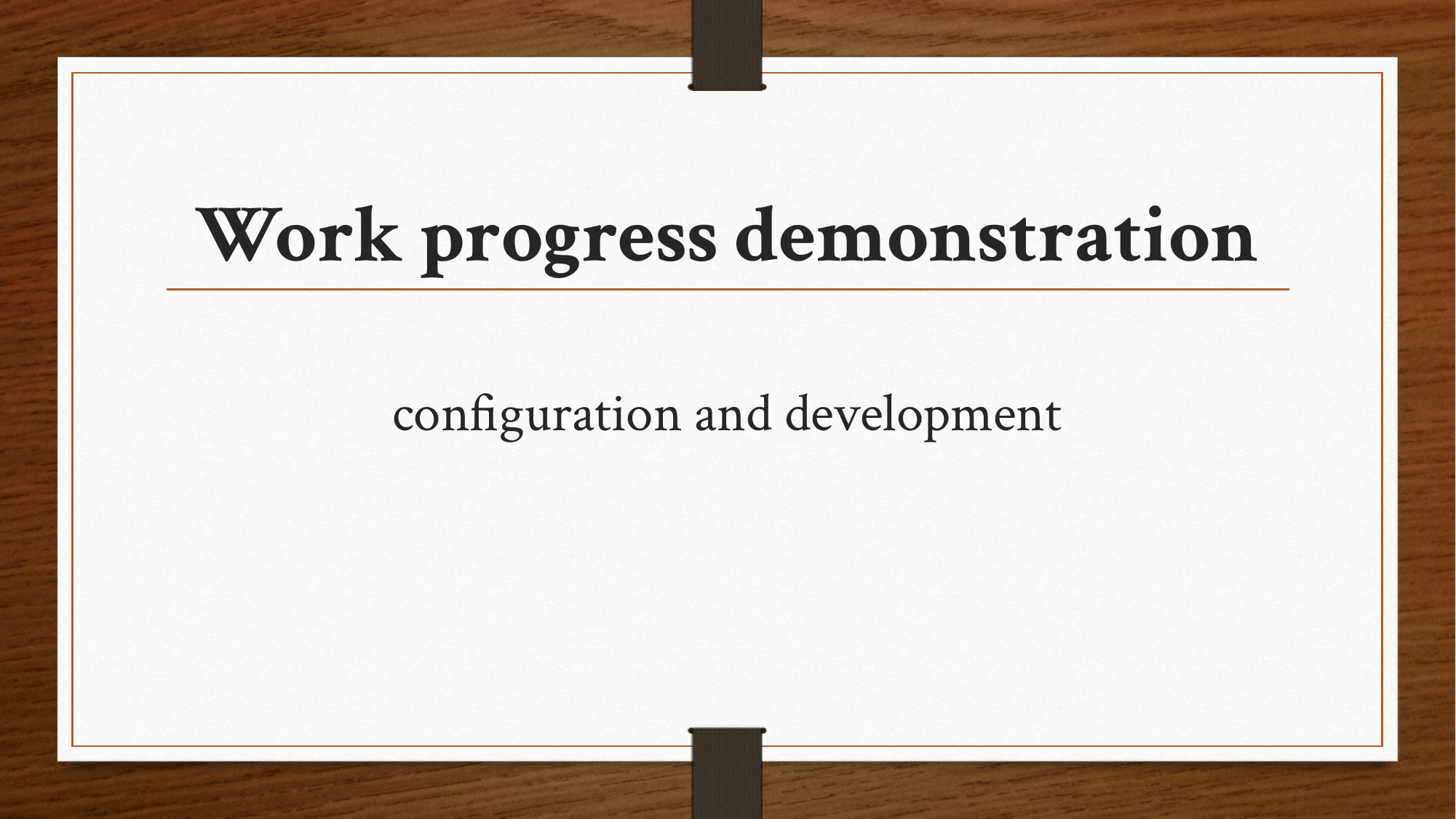

# Work progress demonstration configuration and development